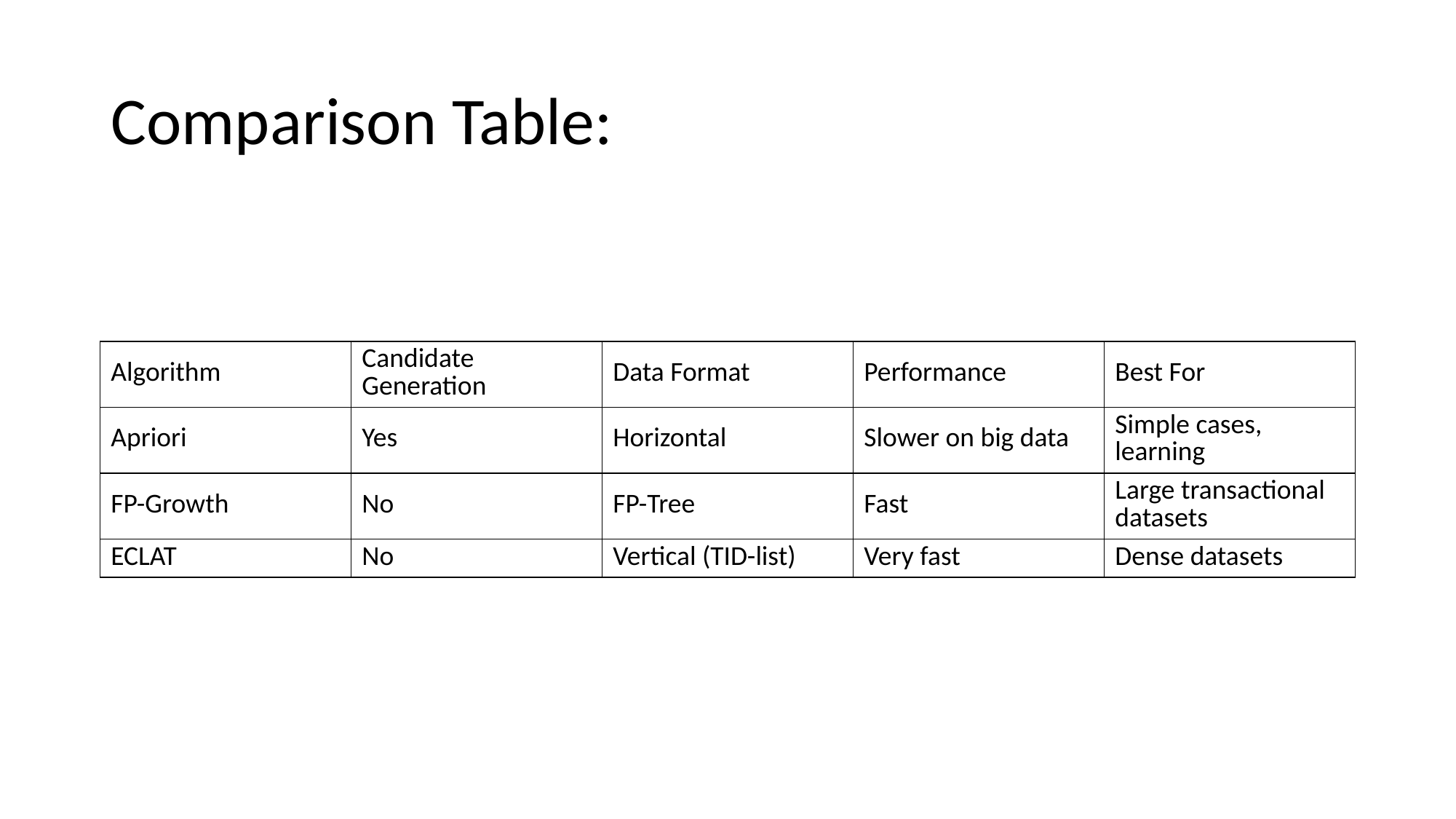

# Comparison Table:
| Algorithm | Candidate Generation | Data Format | Performance | Best For |
| --- | --- | --- | --- | --- |
| Apriori | Yes | Horizontal | Slower on big data | Simple cases, learning |
| FP-Growth | No | FP-Tree | Fast | Large transactional datasets |
| ECLAT | No | Vertical (TID-list) | Very fast | Dense datasets |